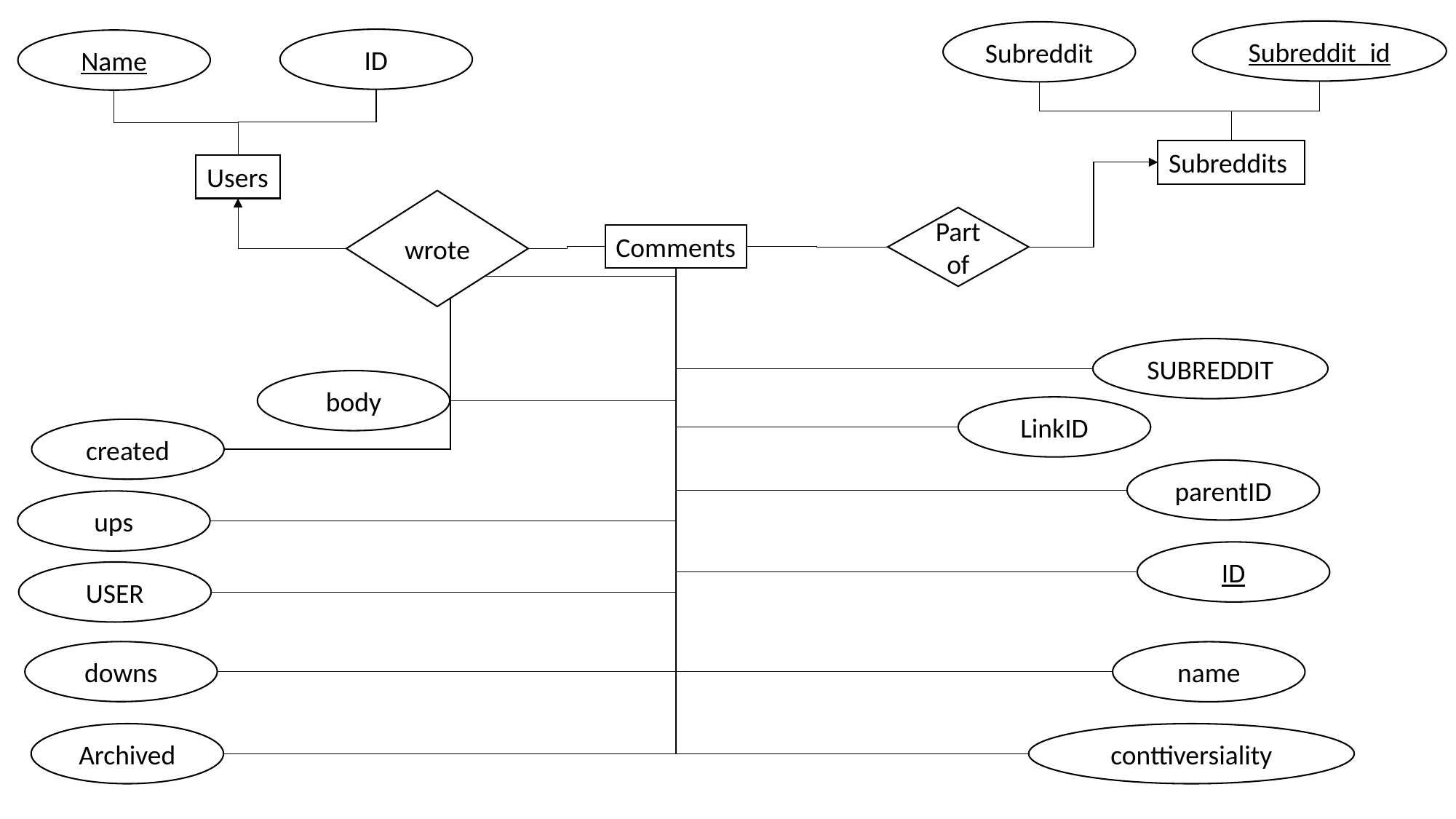

Subreddit_id
Subreddit
ID
Name
Subreddits
Users
wrote
Part of
Comments
SUBREDDIT
body
LinkID
created
parentID
ups
ID
USER
downs
name
Archived
conttiversiality